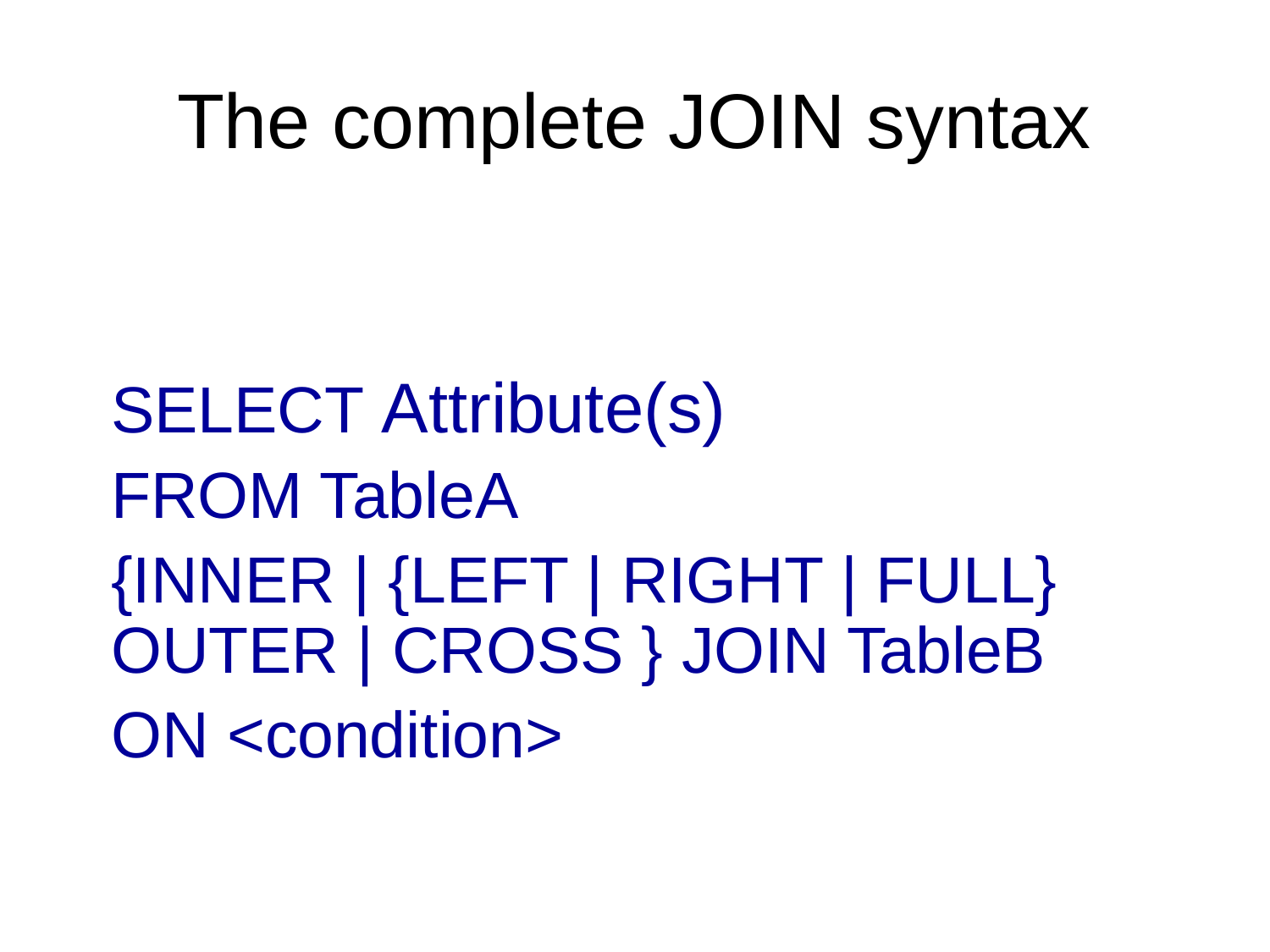

The complete JOIN syntax

	SELECT Attribute(s)
	FROM TableA
	{INNER | {LEFT | RIGHT | FULL} OUTER | CROSS } JOIN TableB
	ON <condition>